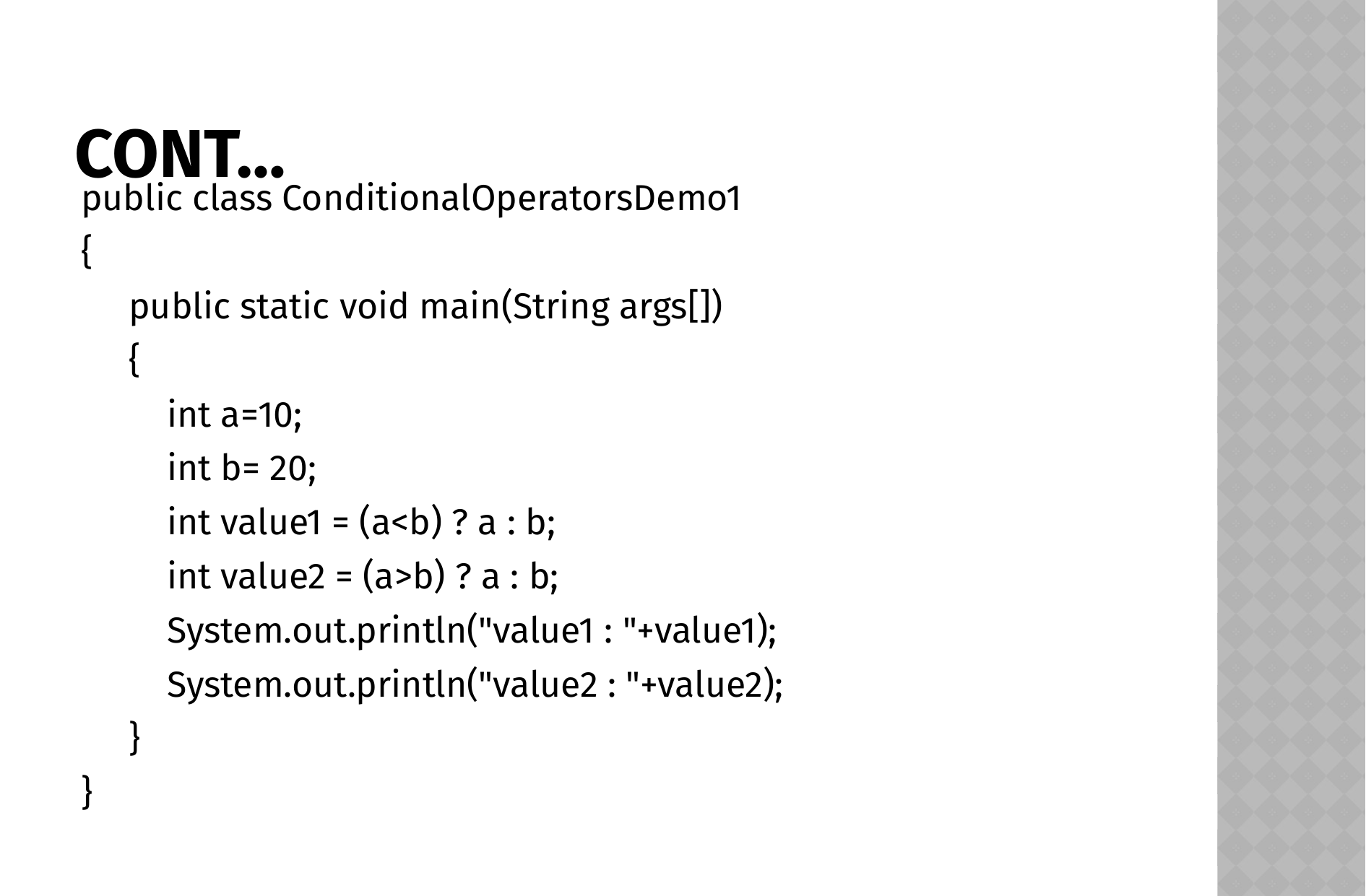

# Cont…
public class ConditionalOperatorsDemo1
{
     public static void main(String args[])
     {
         int a=10;
         int b= 20;
         int value1 = (a<b) ? a : b;
         int value2 = (a>b) ? a : b;
         System.out.println("value1 : "+value1);
         System.out.println("value2 : "+value2);
     }
}